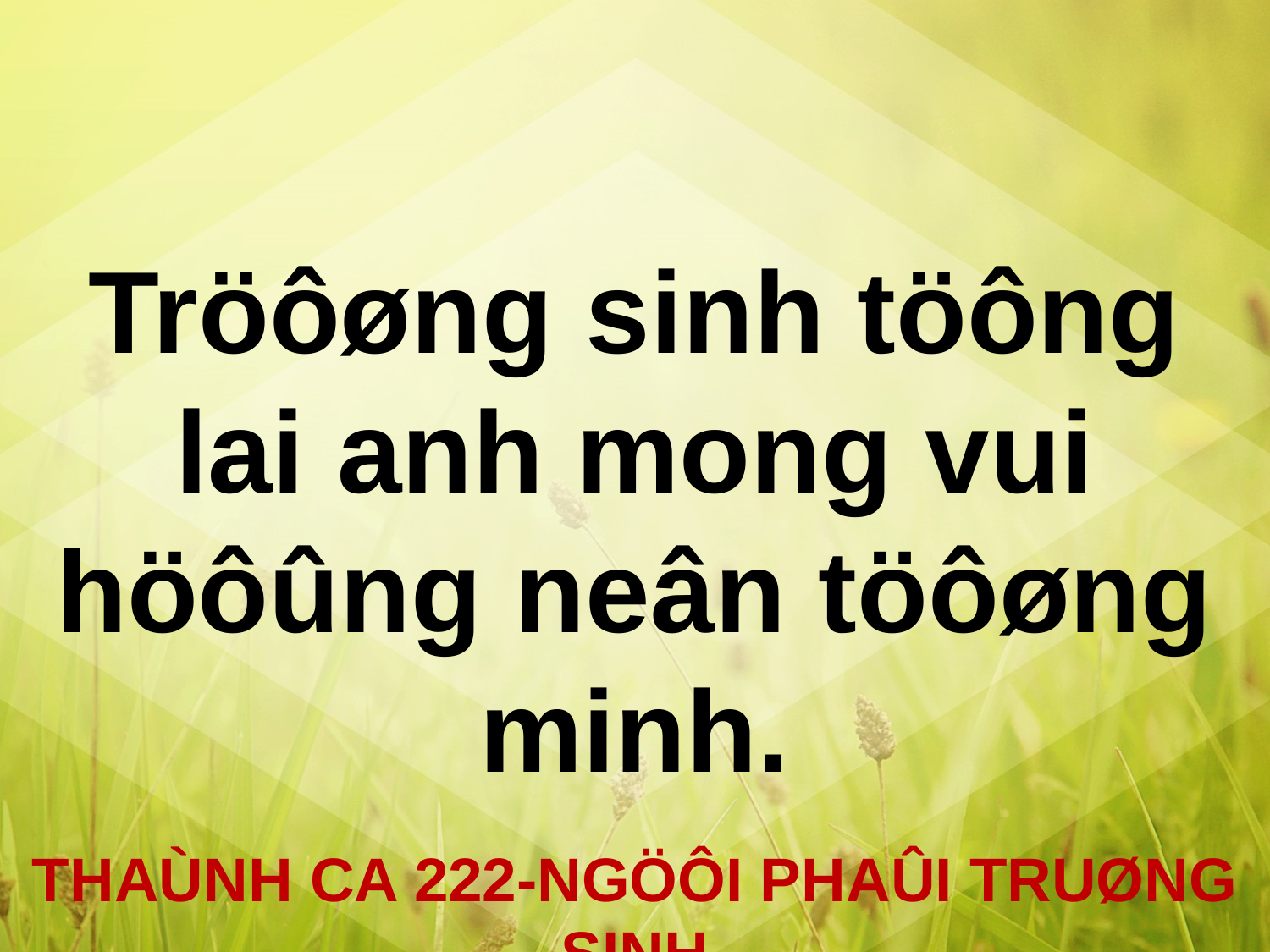

Tröôøng sinh töông lai anh mong vui höôûng neân töôøng minh.
THAÙNH CA 222-NGÖÔI PHAÛI TRUØNG SINH